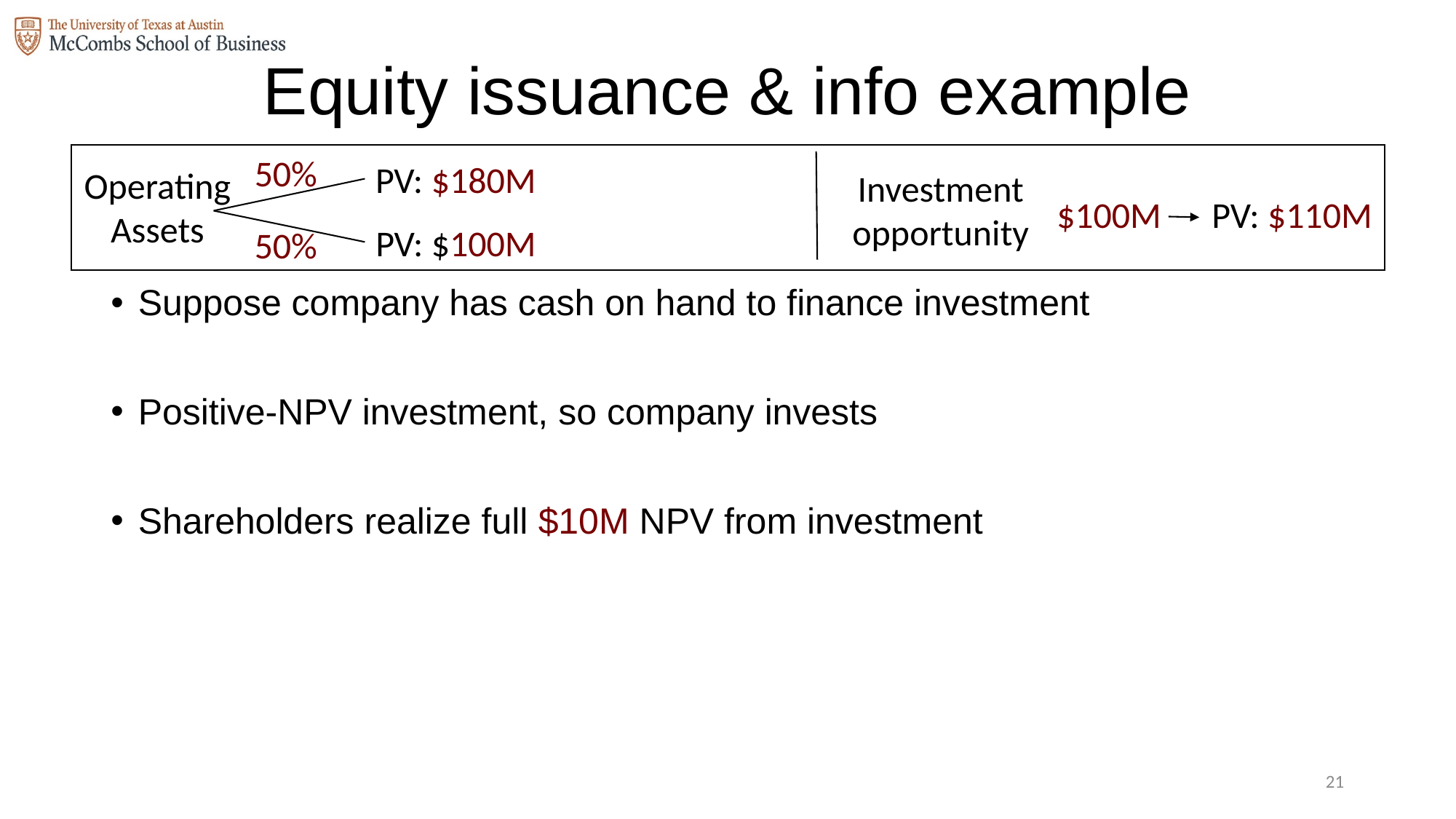

# Equity issuance & info example

50%
PV: $180M
Operating Assets
Investment opportunity
$100M
PV: $110M
PV: $100M
50%
Suppose company has cash on hand to finance investment

Positive-NPV investment, so company invests

Shareholders realize full $10M NPV from investment
21